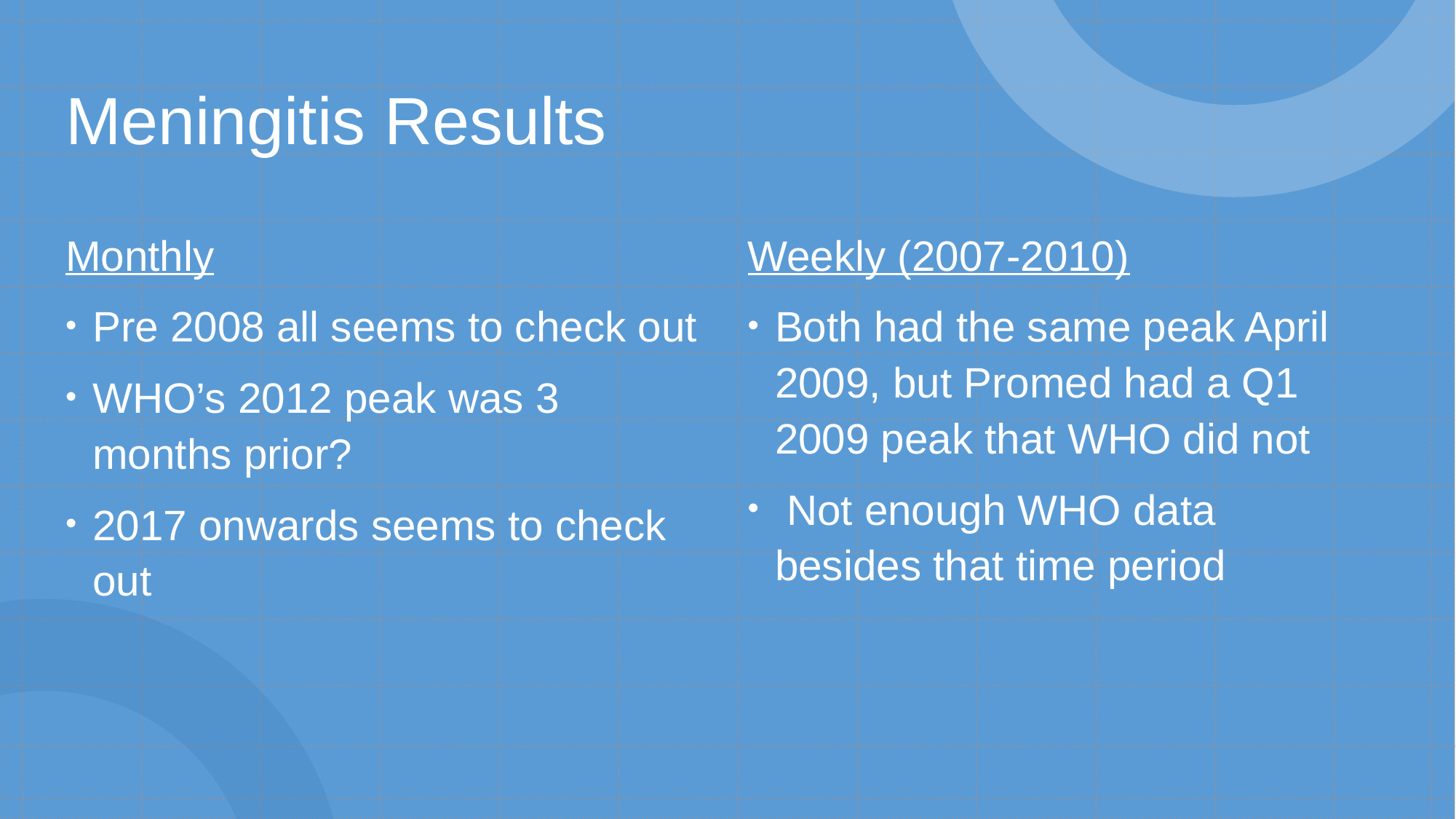

# Meningitis Results
Monthly
Pre 2008 all seems to check out
WHO’s 2012 peak was 3 months prior?
2017 onwards seems to check out

Weekly (2007-2010)
Both had the same peak April 2009, but Promed had a Q1 2009 peak that WHO did not
 Not enough WHO data besides that time period